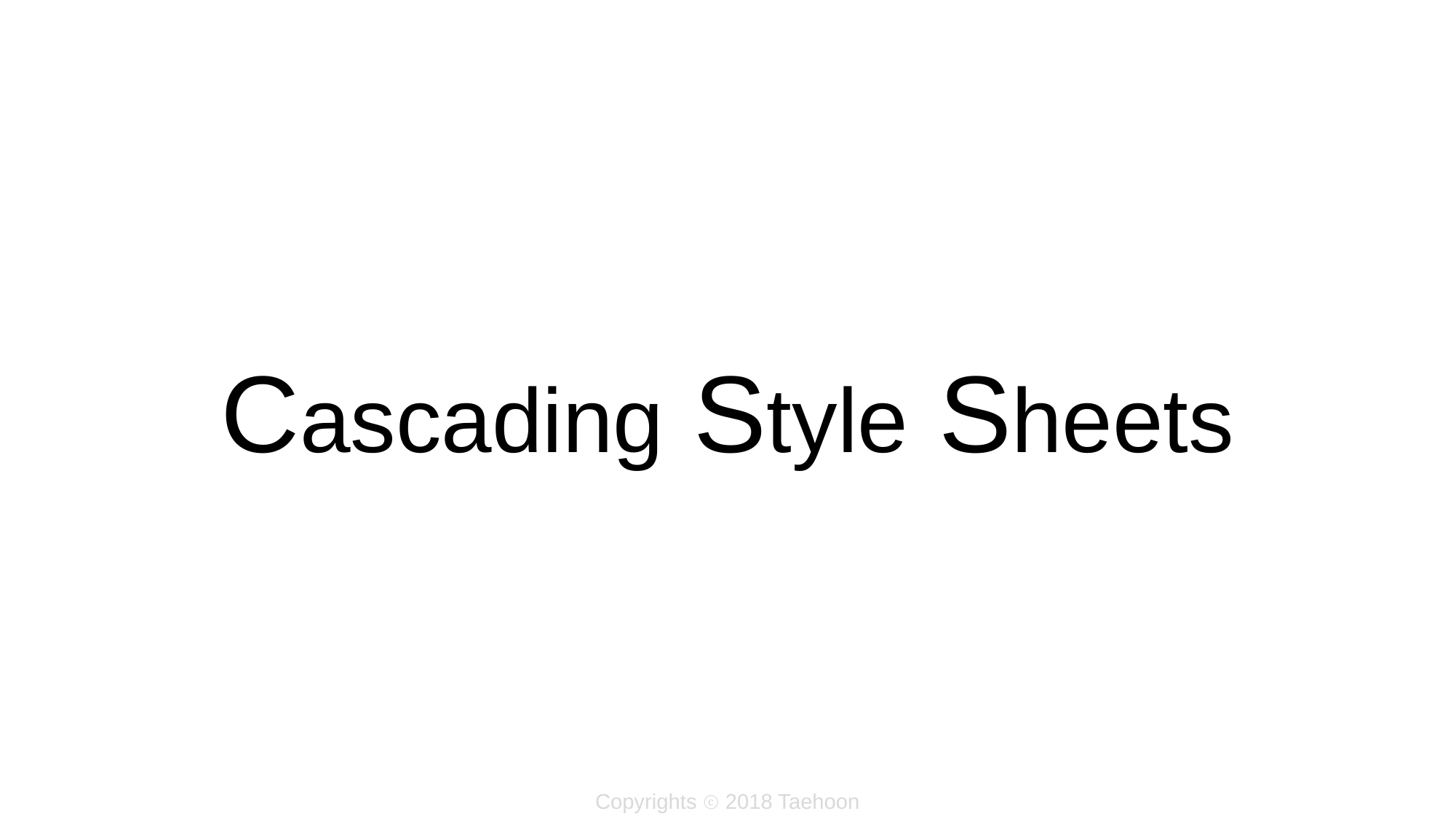

Cascading Style Sheets
Copyrights ⓒ 2018 Taehoon